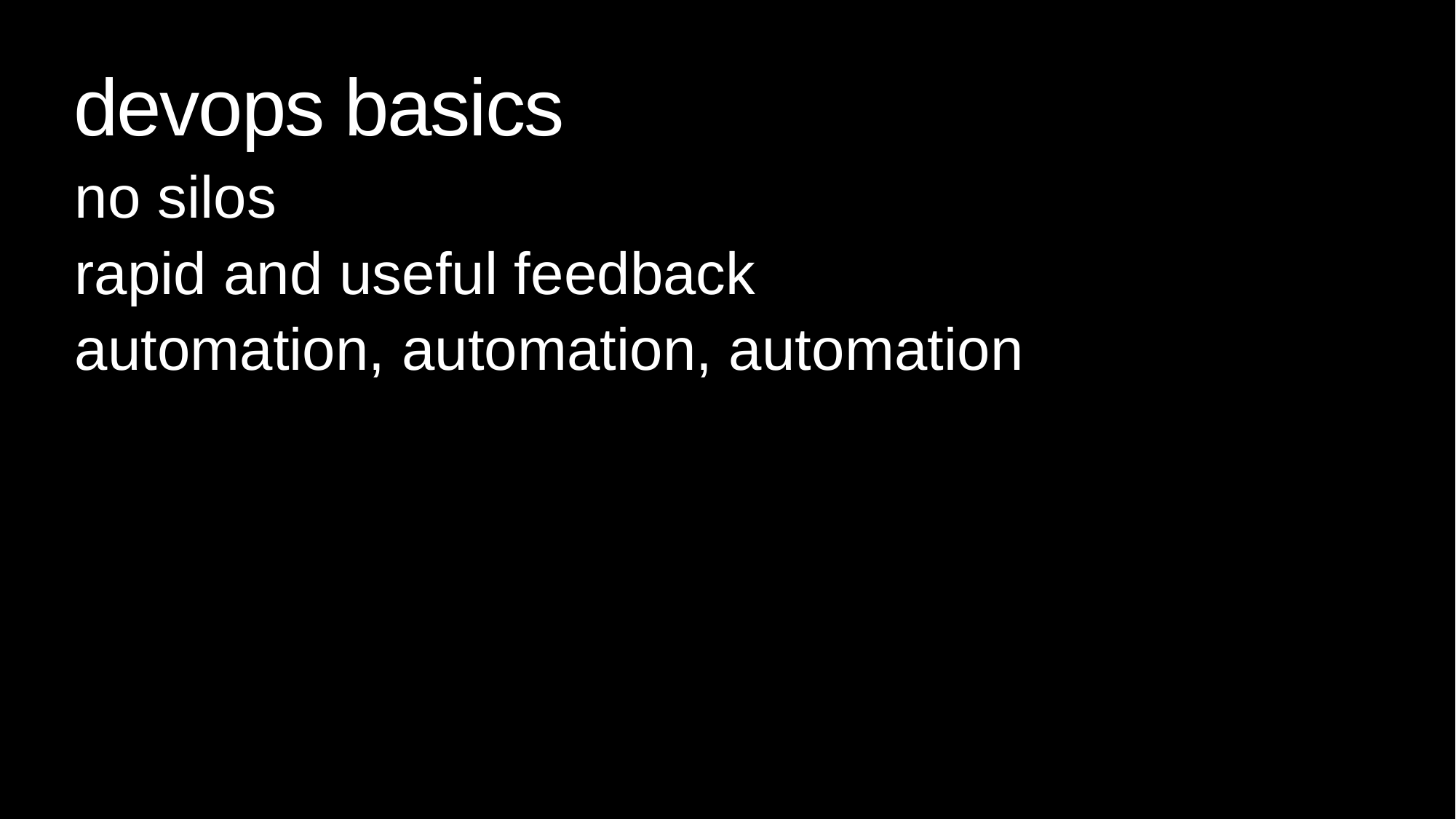

# devops basics
no silos
rapid and useful feedback
automation, automation, automation